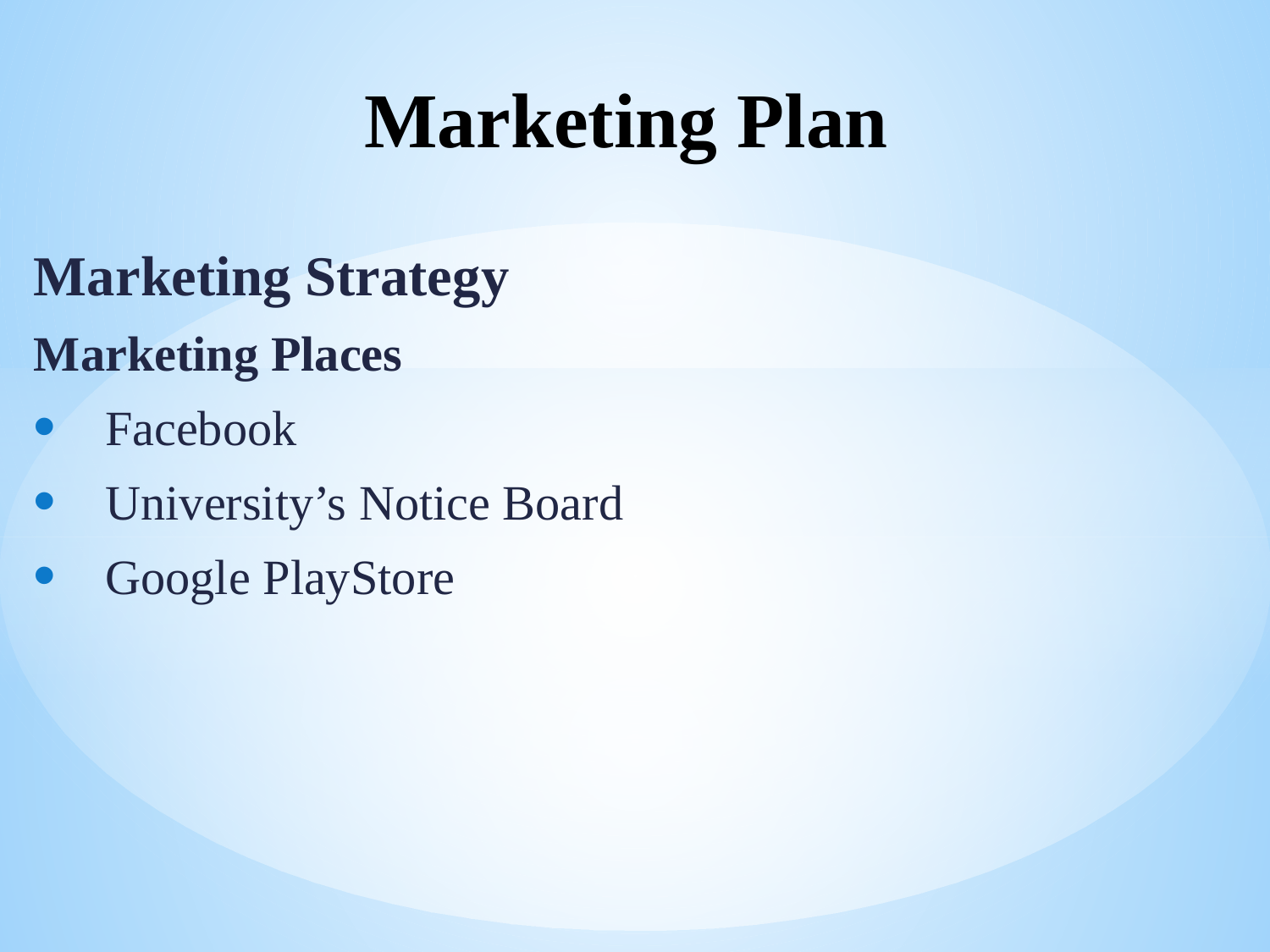

# Marketing Plan
Marketing Strategy
Marketing Places
Facebook
University’s Notice Board
Google PlayStore